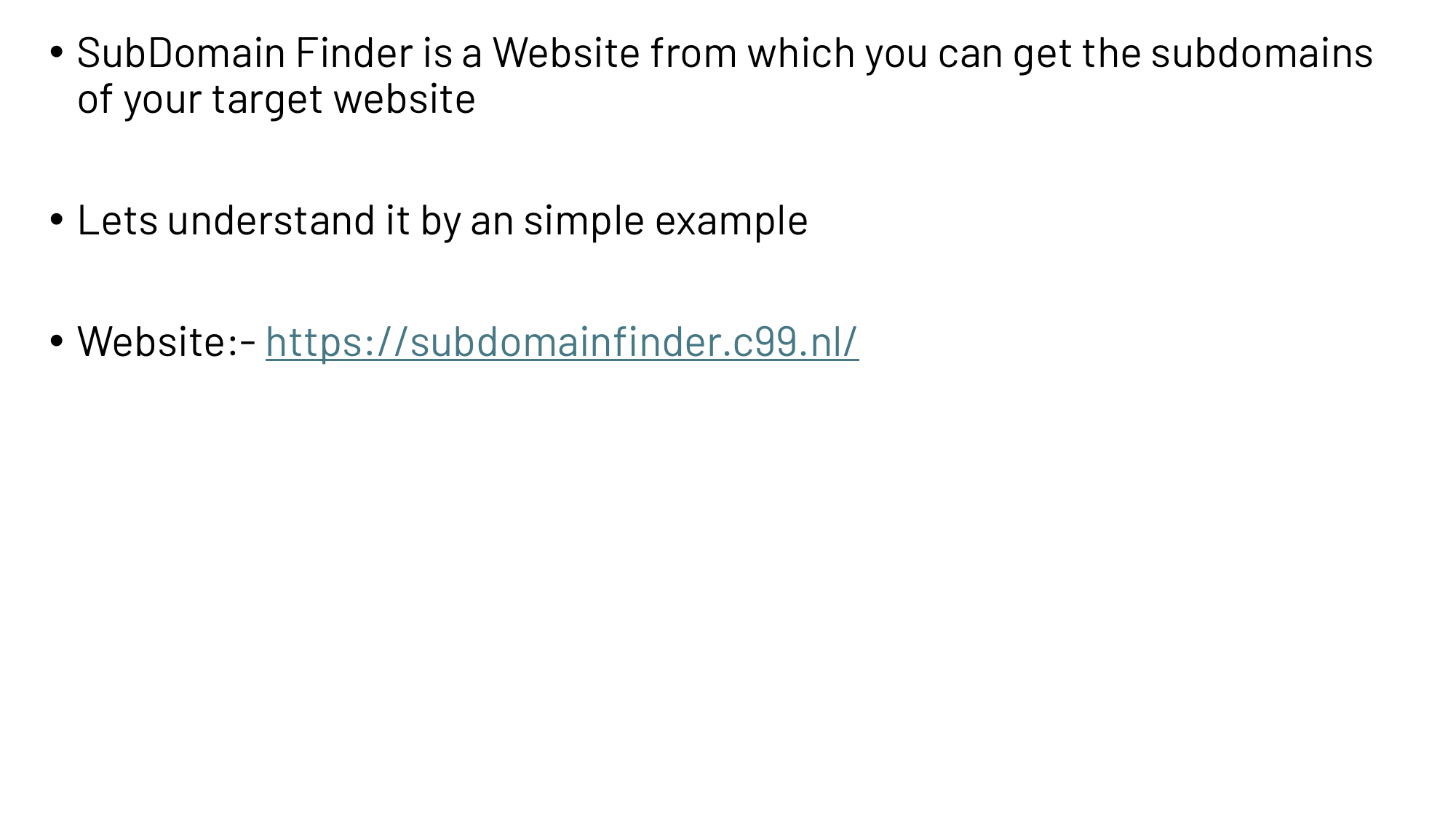

SubDomain Finder is a Website from which you can get the subdomains of your target website

Lets understand it by an simple example

Website:- https://subdomainfinder.c99.nl/